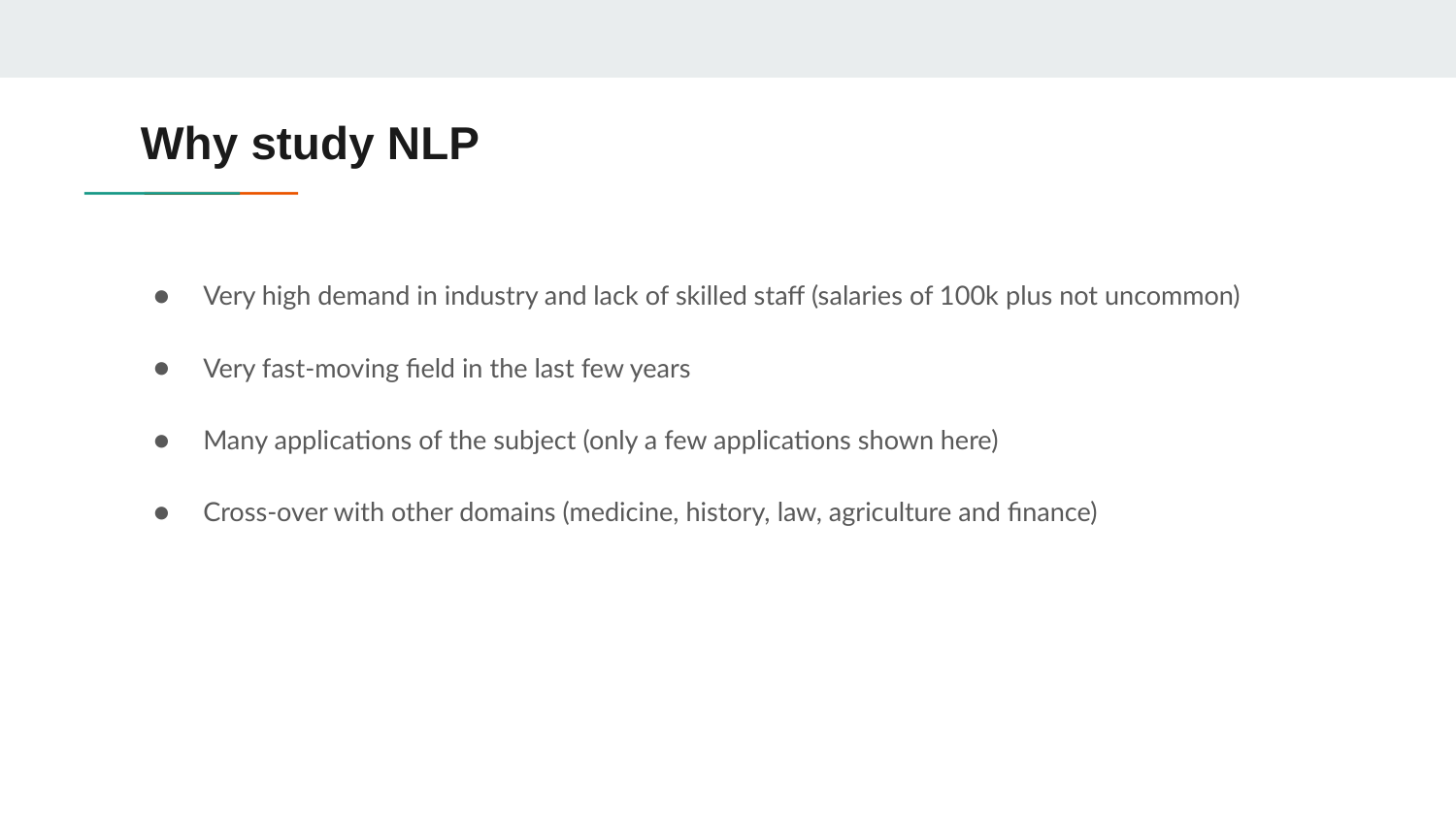

# Why study NLP
Very high demand in industry and lack of skilled staff (salaries of 100k plus not uncommon)

Very fast-moving field in the last few years

Many applications of the subject (only a few applications shown here)

Cross-over with other domains (medicine, history, law, agriculture and finance)